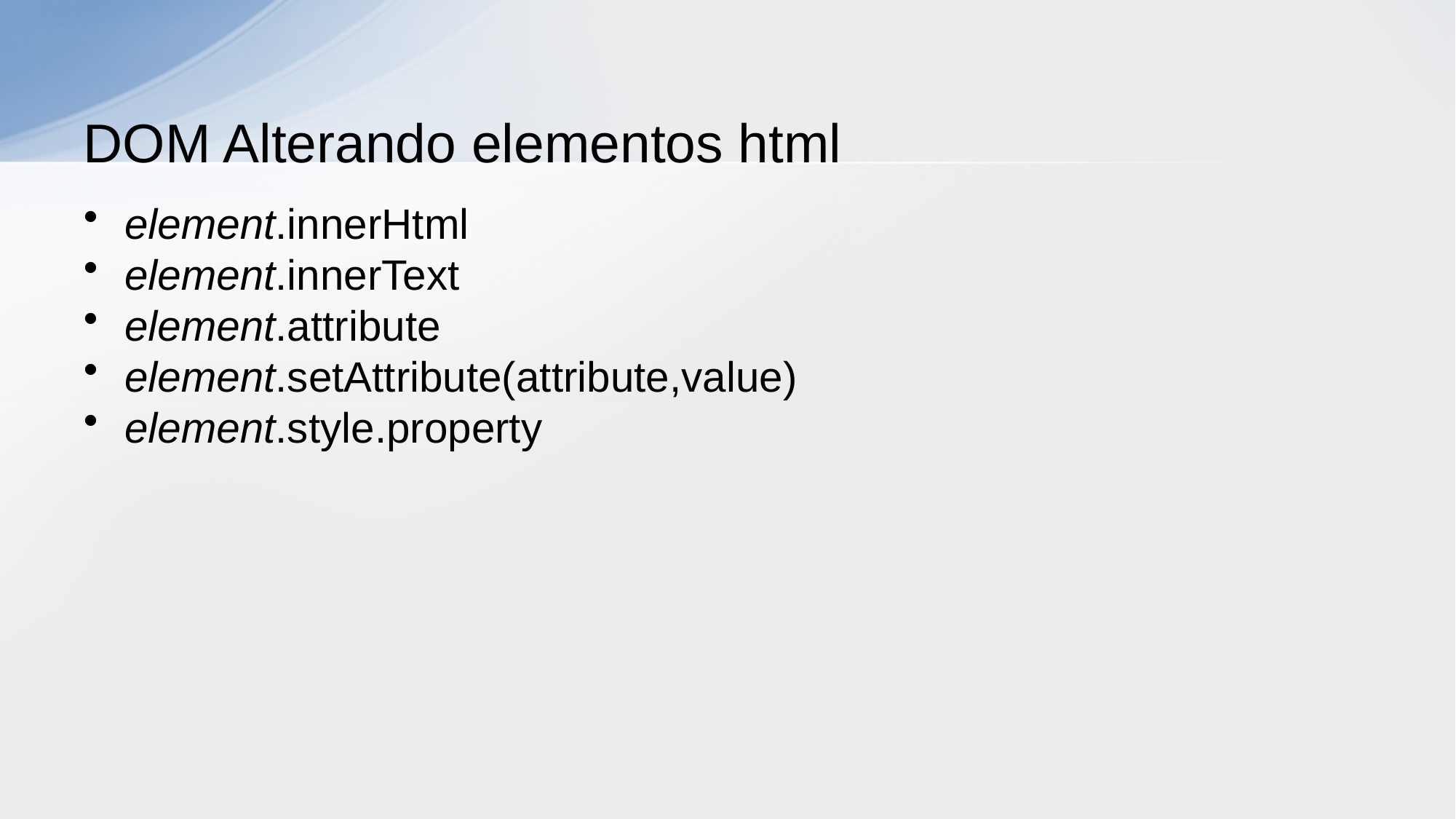

# DOM Alterando elementos html
element.innerHtml
element.innerText
element.attribute
element.setAttribute(attribute,value)
element.style.property